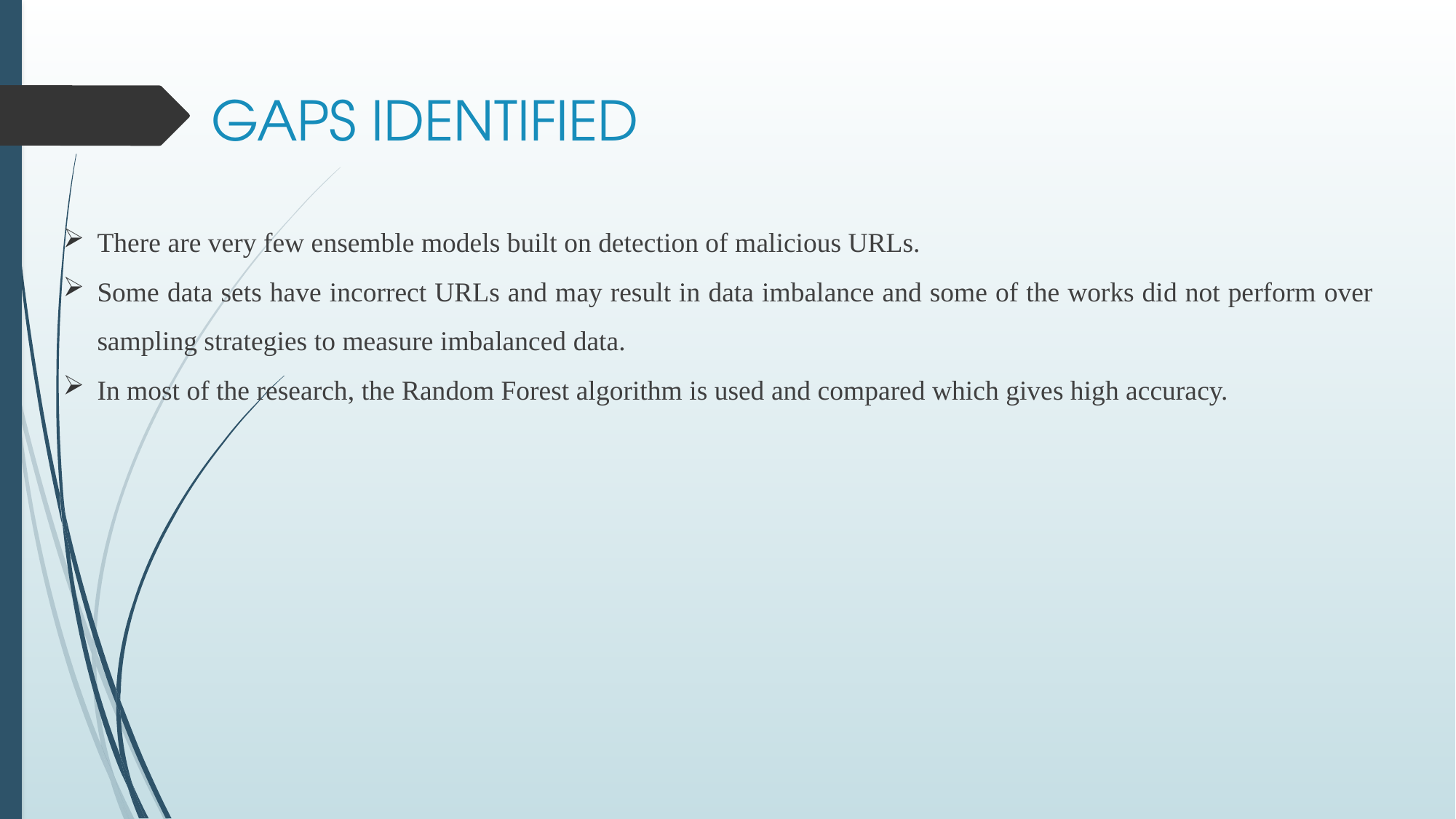

# GAPS IDENTIFIED

There are very few ensemble models built on detection of malicious URLs.
Some data sets have incorrect URLs and may result in data imbalance and some of the works did not perform over        sampling strategies to measure imbalanced data.
In most of the research, the Random Forest algorithm is used and compared which gives high accuracy.